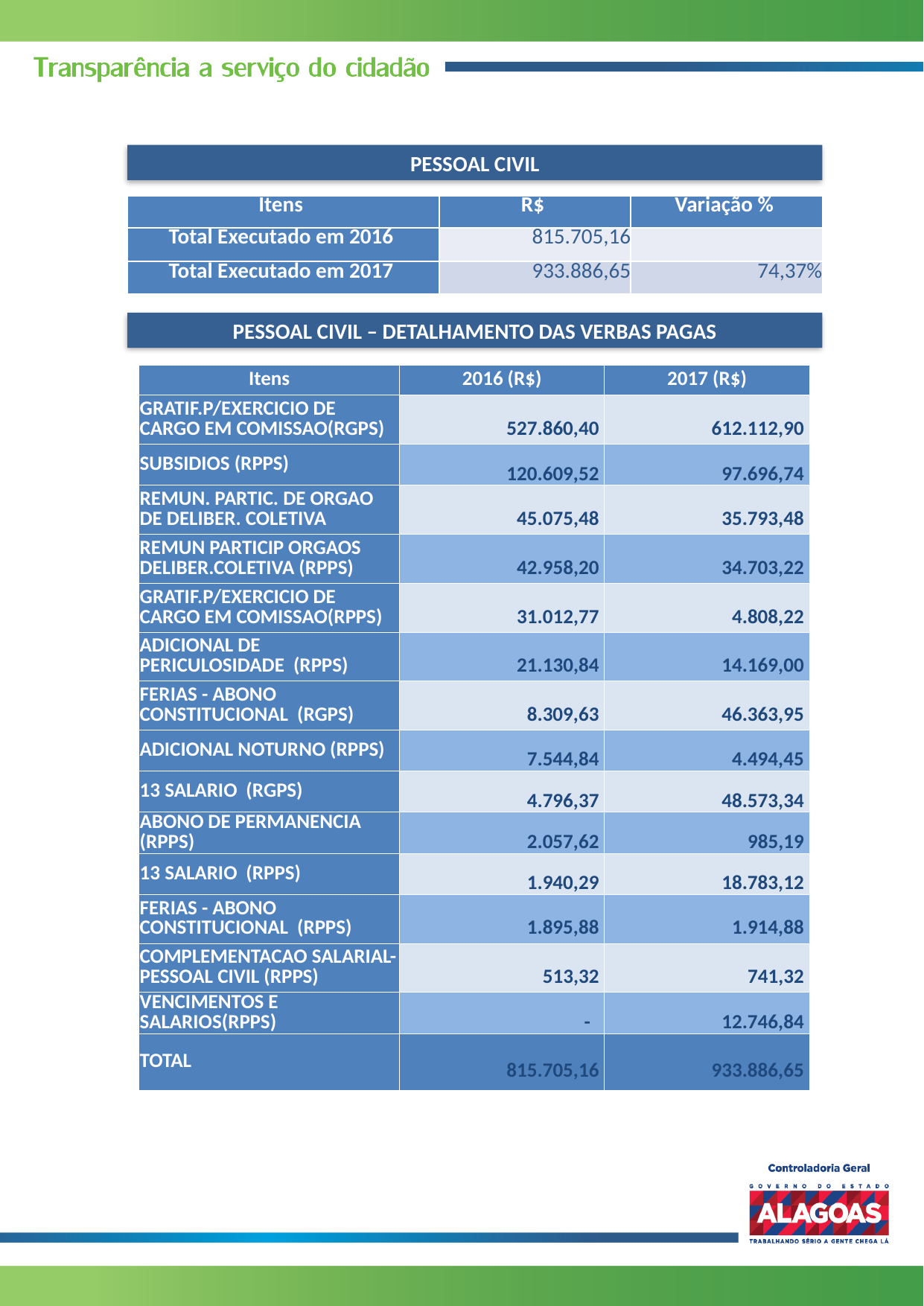

PESSOAL CIVIL
| Itens | R$ | Variação % |
| --- | --- | --- |
| Total Executado em 2016 | 815.705,16 |  |
| Total Executado em 2017 | 933.886,65 | 74,37% |
PESSOAL CIVIL – DETALHAMENTO DAS VERBAS PAGAS
| Itens | 2016 (R$) | 2017 (R$) |
| --- | --- | --- |
| GRATIF.P/EXERCICIO DE CARGO EM COMISSAO(RGPS) | 527.860,40 | 612.112,90 |
| SUBSIDIOS (RPPS) | 120.609,52 | 97.696,74 |
| REMUN. PARTIC. DE ORGAO DE DELIBER. COLETIVA | 45.075,48 | 35.793,48 |
| REMUN PARTICIP ORGAOS DELIBER.COLETIVA (RPPS) | 42.958,20 | 34.703,22 |
| GRATIF.P/EXERCICIO DE CARGO EM COMISSAO(RPPS) | 31.012,77 | 4.808,22 |
| ADICIONAL DE PERICULOSIDADE (RPPS) | 21.130,84 | 14.169,00 |
| FERIAS - ABONO CONSTITUCIONAL (RGPS) | 8.309,63 | 46.363,95 |
| ADICIONAL NOTURNO (RPPS) | 7.544,84 | 4.494,45 |
| 13 SALARIO (RGPS) | 4.796,37 | 48.573,34 |
| ABONO DE PERMANENCIA (RPPS) | 2.057,62 | 985,19 |
| 13 SALARIO (RPPS) | 1.940,29 | 18.783,12 |
| FERIAS - ABONO CONSTITUCIONAL (RPPS) | 1.895,88 | 1.914,88 |
| COMPLEMENTACAO SALARIAL- PESSOAL CIVIL (RPPS) | 513,32 | 741,32 |
| VENCIMENTOS E SALARIOS(RPPS) | - | 12.746,84 |
| TOTAL | 815.705,16 | 933.886,65 |